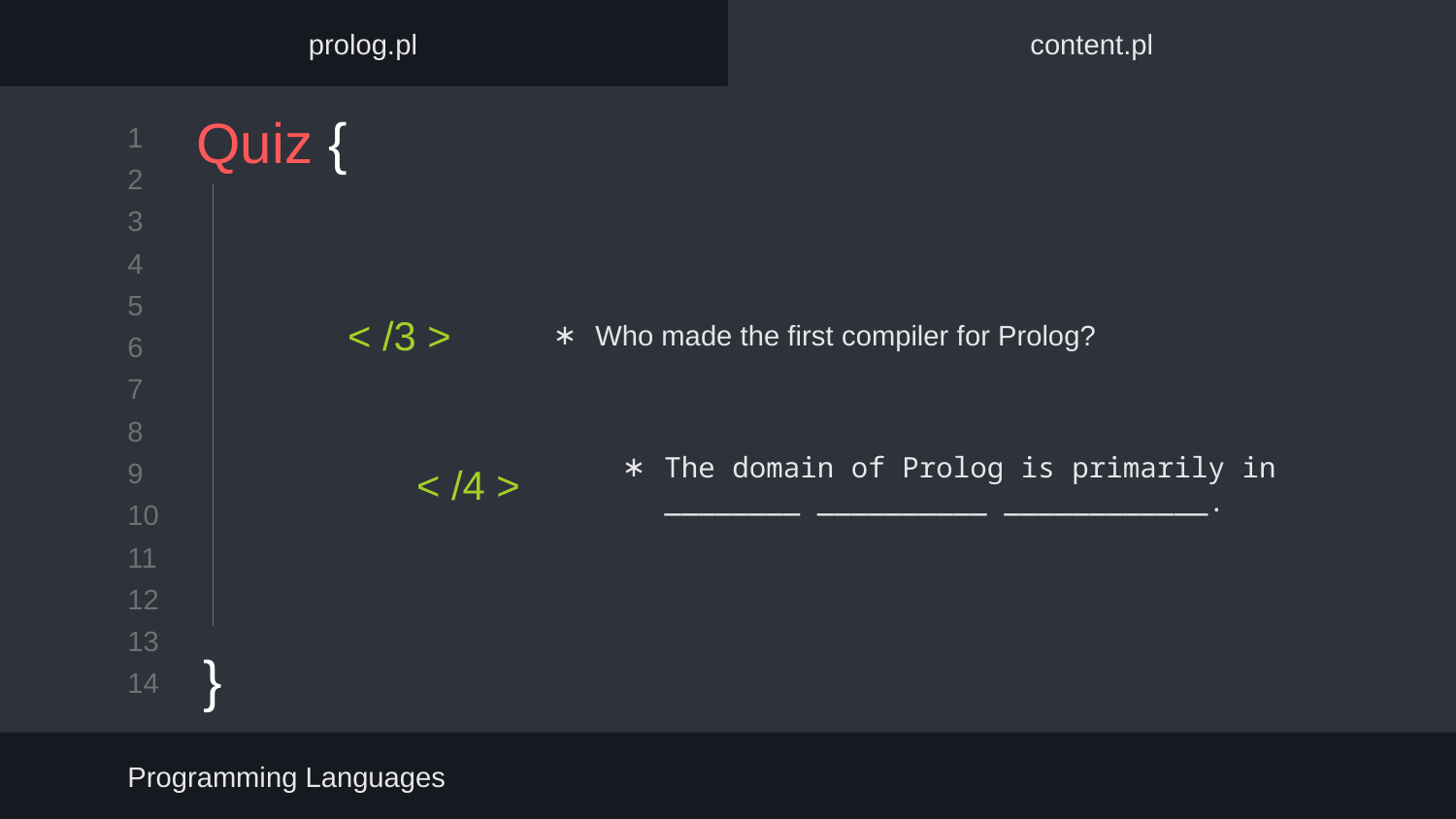

prolog.pl
content.pl
# Quiz {
}
Who made the first compiler for Prolog?
< /3 >
The domain of Prolog is primarily in ________ __________ ____________.
< /4 >
Programming Languages